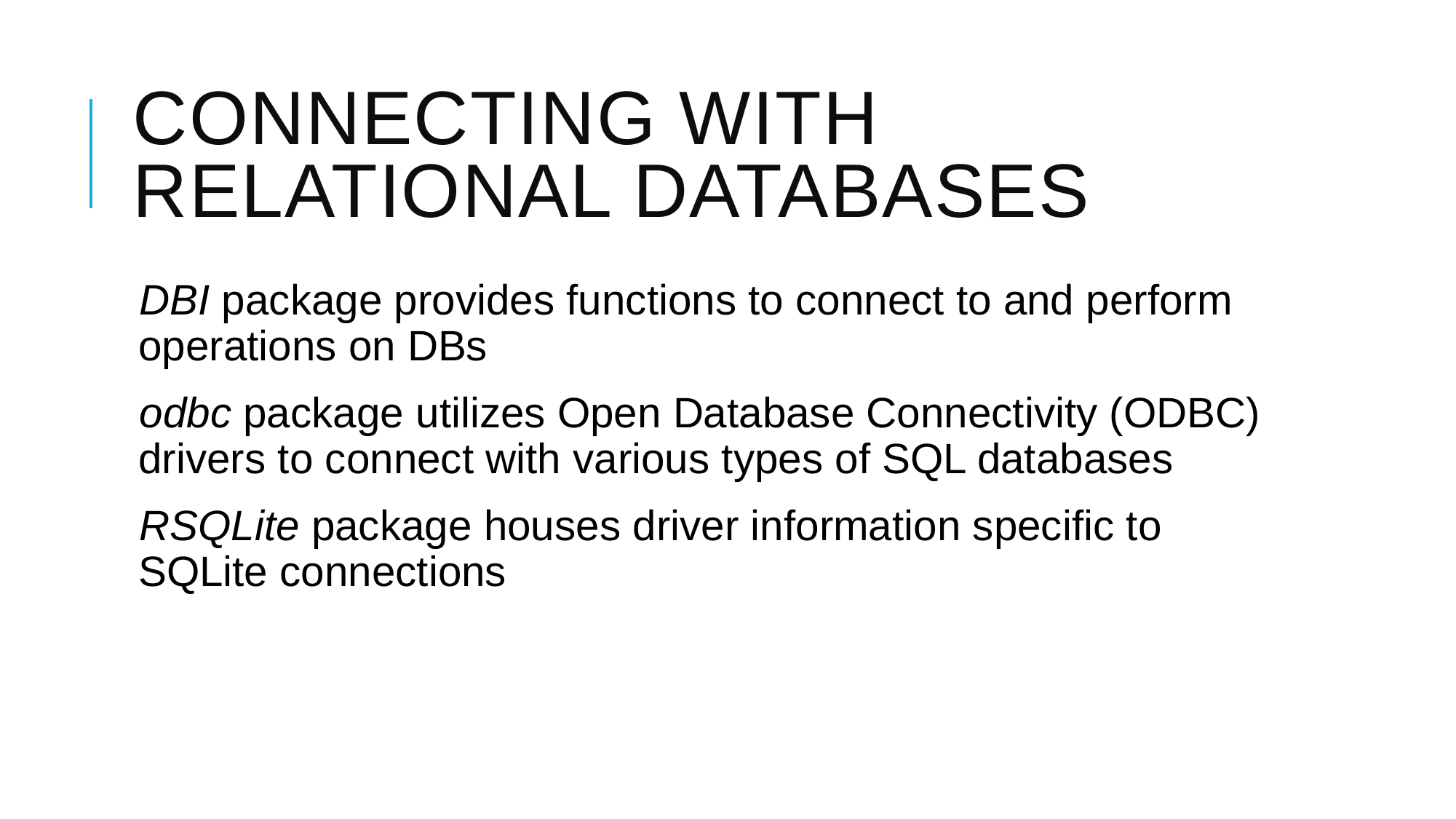

# Connecting with Relational Databases
DBI package provides functions to connect to and perform operations on DBs
odbc package utilizes Open Database Connectivity (ODBC) drivers to connect with various types of SQL databases
RSQLite package houses driver information specific to SQLite connections